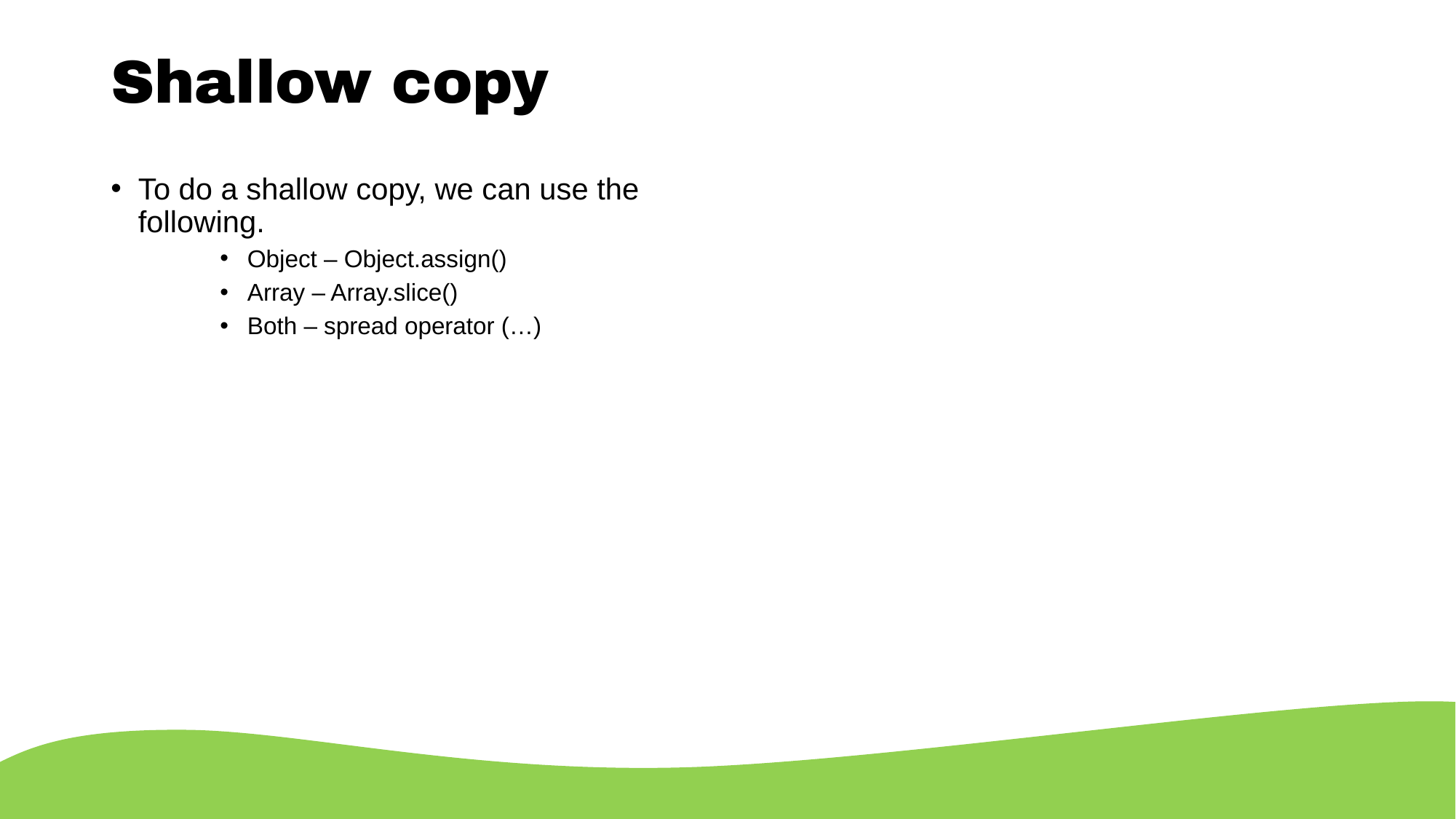

# Shallow copy
To do a shallow copy, we can use the following.
Object – Object.assign()
Array – Array.slice()
Both – spread operator (…)